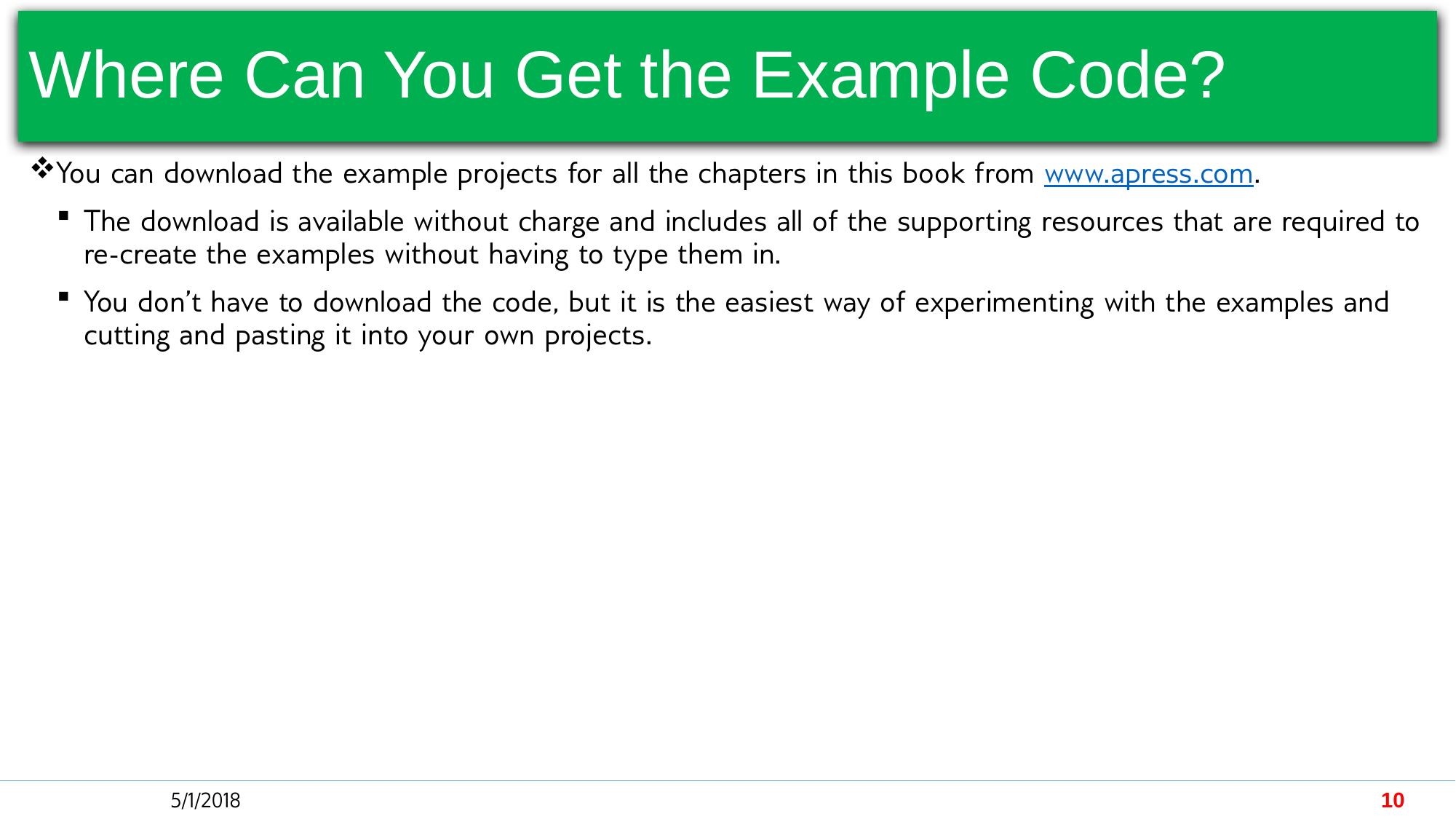

# Where Can You Get the Example Code?
You can download the example projects for all the chapters in this book from www.apress.com.
The download is available without charge and includes all of the supporting resources that are required to re-create the examples without having to type them in.
You don’t have to download the code, but it is the easiest way of experimenting with the examples and cutting and pasting it into your own projects.
5/1/2018
10